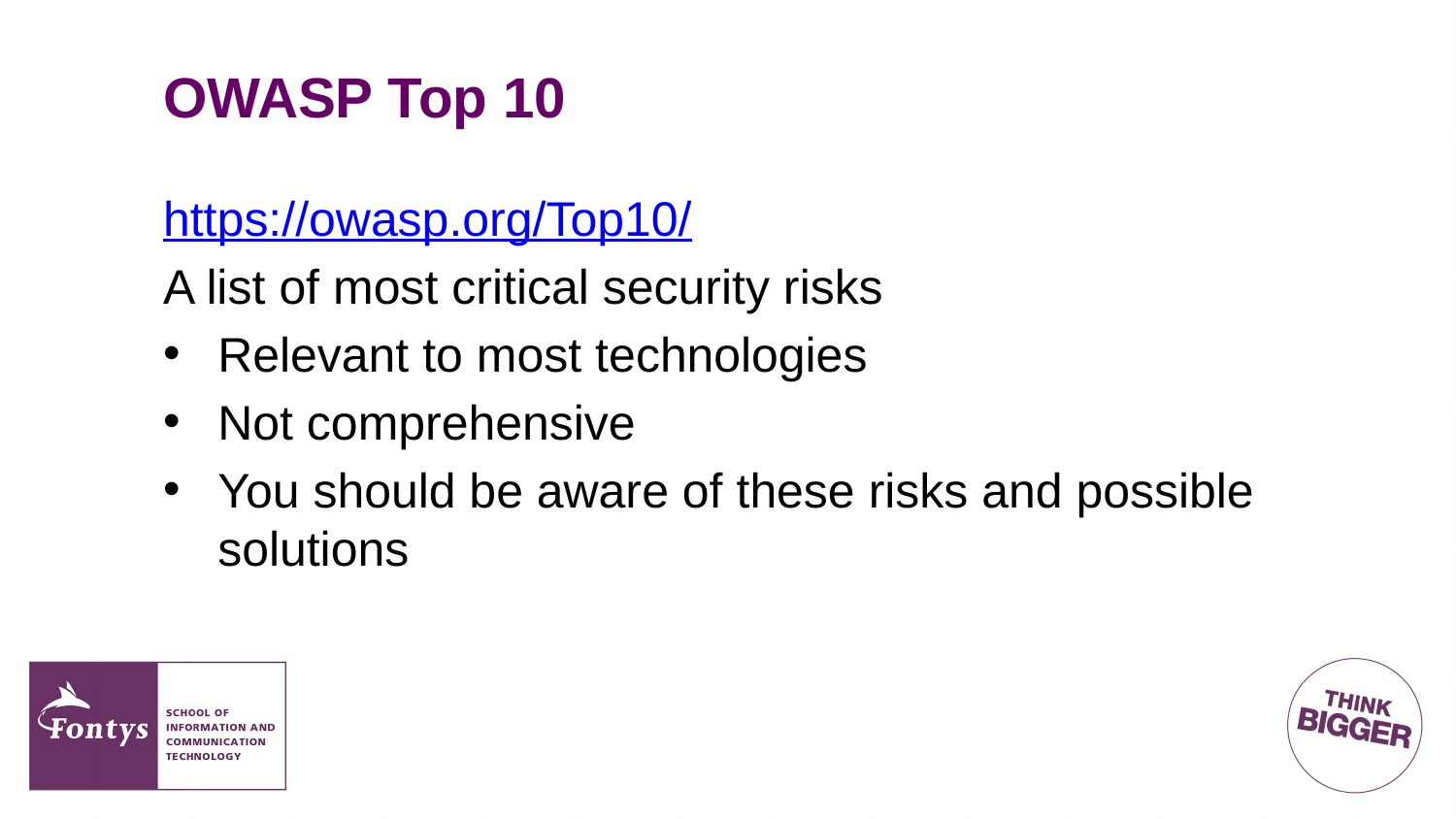

# OWASP Top 10
https://owasp.org/Top10/
A list of most critical security risks
Relevant to most technologies
Not comprehensive
You should be aware of these risks and possible solutions